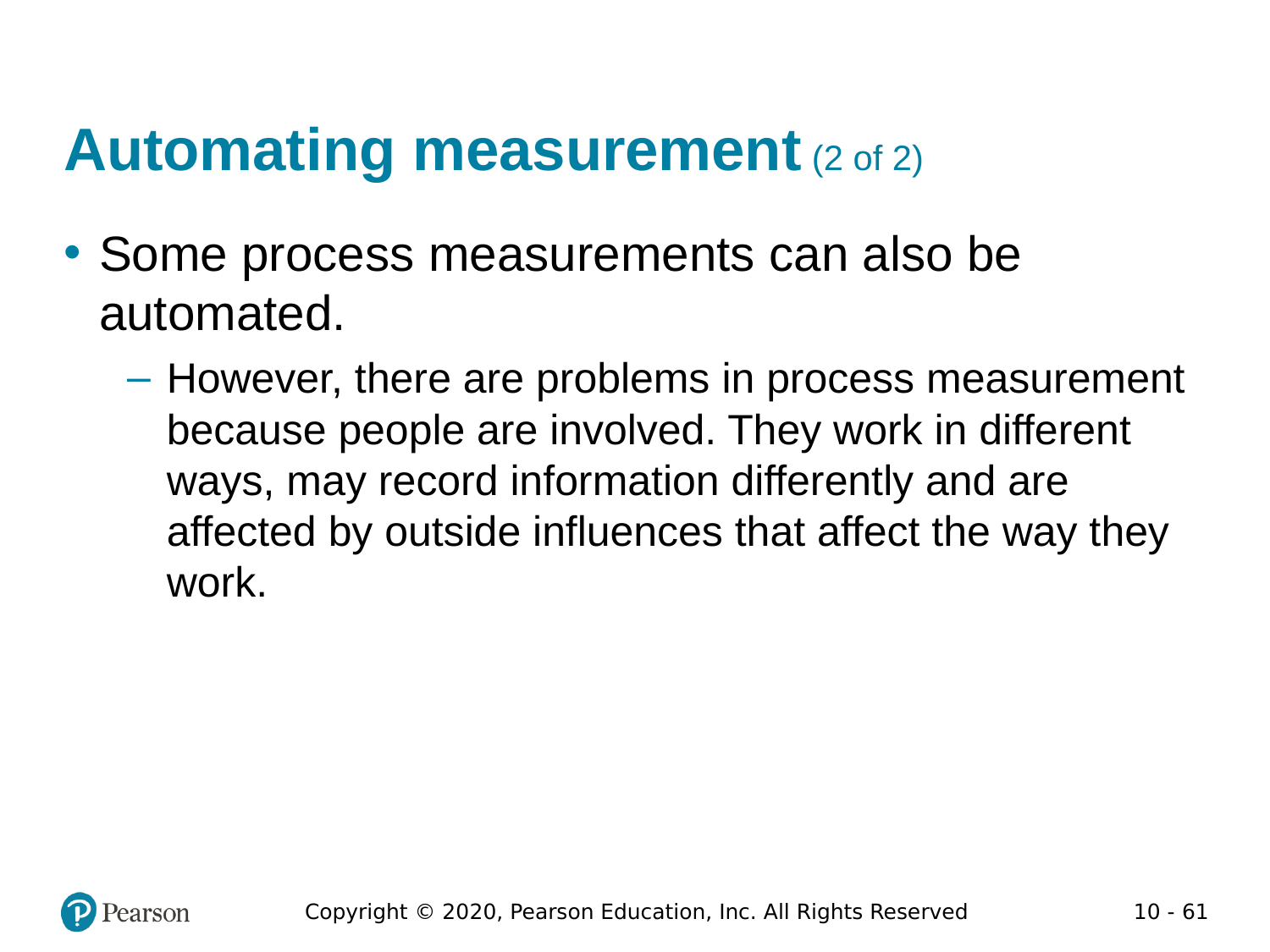

# Automating measurement (2 of 2)
Some process measurements can also be automated.
However, there are problems in process measurement because people are involved. They work in different ways, may record information differently and are affected by outside influences that affect the way they work.